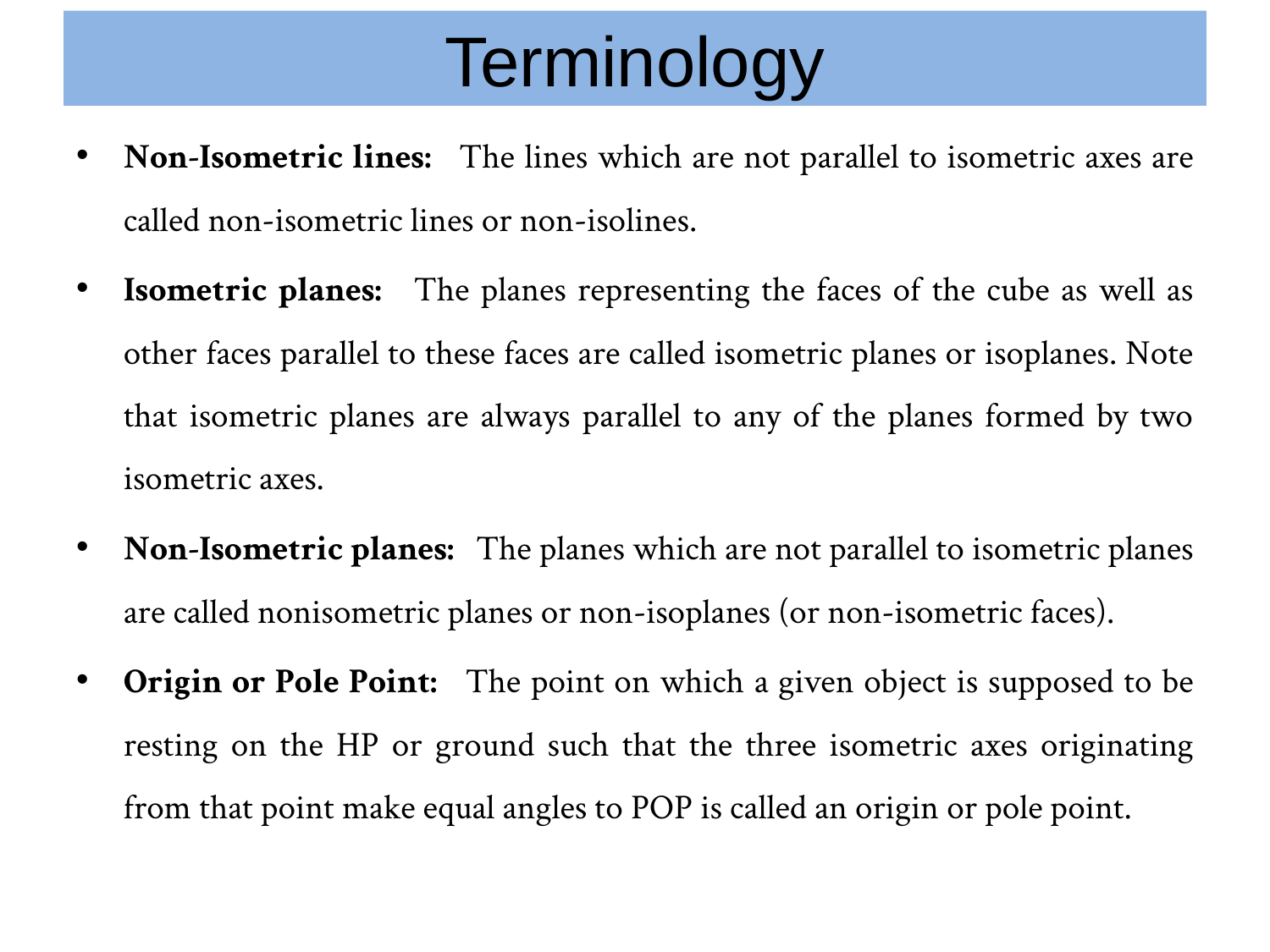

# Terminology
Non-Isometric lines:   The lines which are not parallel to isometric axes are called non-isometric lines or non-isolines.
Isometric planes:   The planes representing the faces of the cube as well as other faces parallel to these faces are called isometric planes or isoplanes. Note that isometric planes are always parallel to any of the planes formed by two isometric axes.
Non-Isometric planes:   The planes which are not parallel to isometric planes are called nonisometric planes or non-isoplanes (or non-isometric faces).
Origin or Pole Point:   The point on which a given object is supposed to be resting on the HP or ground such that the three isometric axes originating from that point make equal angles to POP is called an origin or pole point.